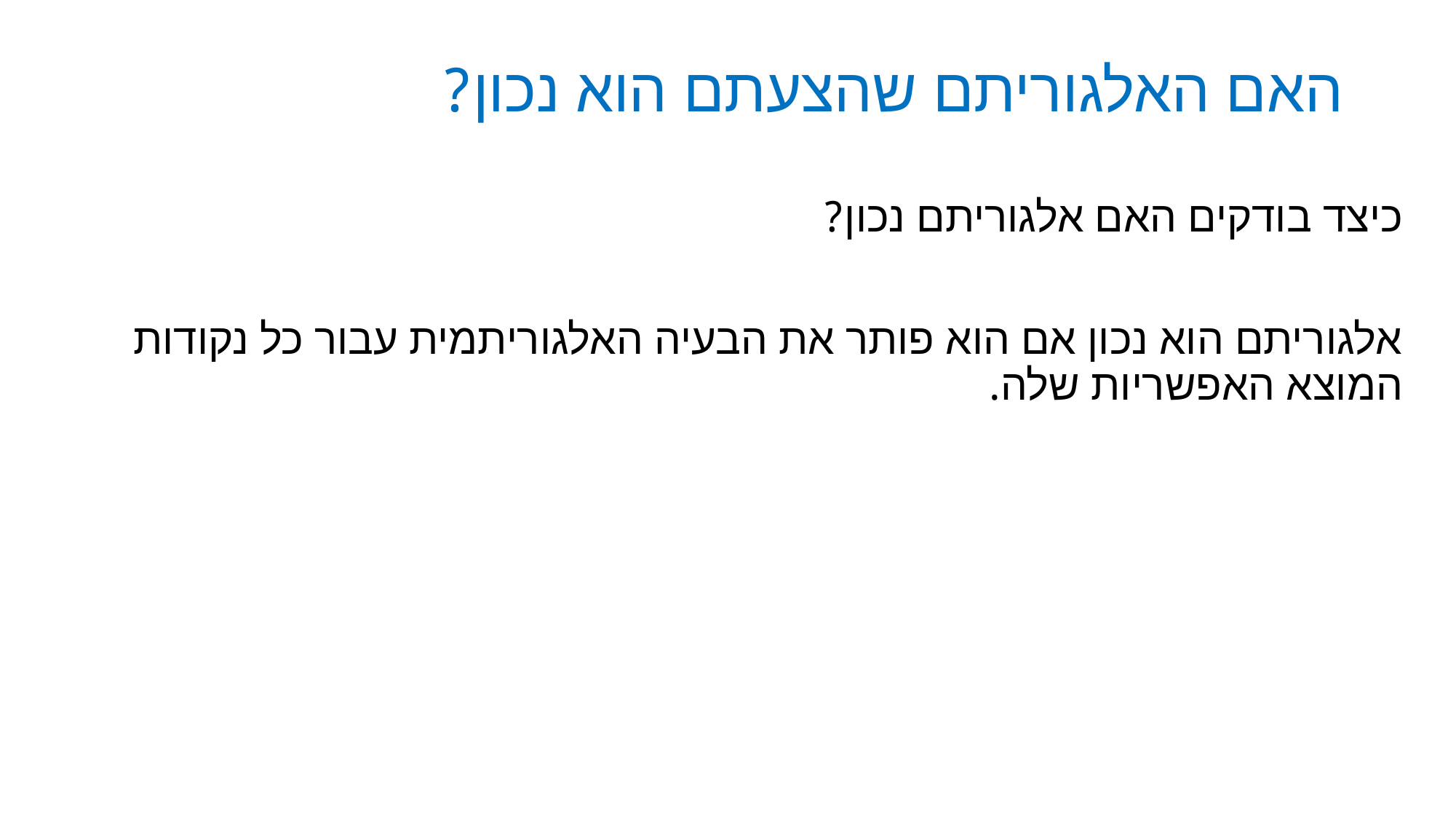

# האם האלגוריתם שהצעתם הוא נכון?
כיצד בודקים האם אלגוריתם נכון?

אלגוריתם הוא נכון אם הוא פותר את הבעיה האלגוריתמית עבור כל נקודות המוצא האפשריות שלה.